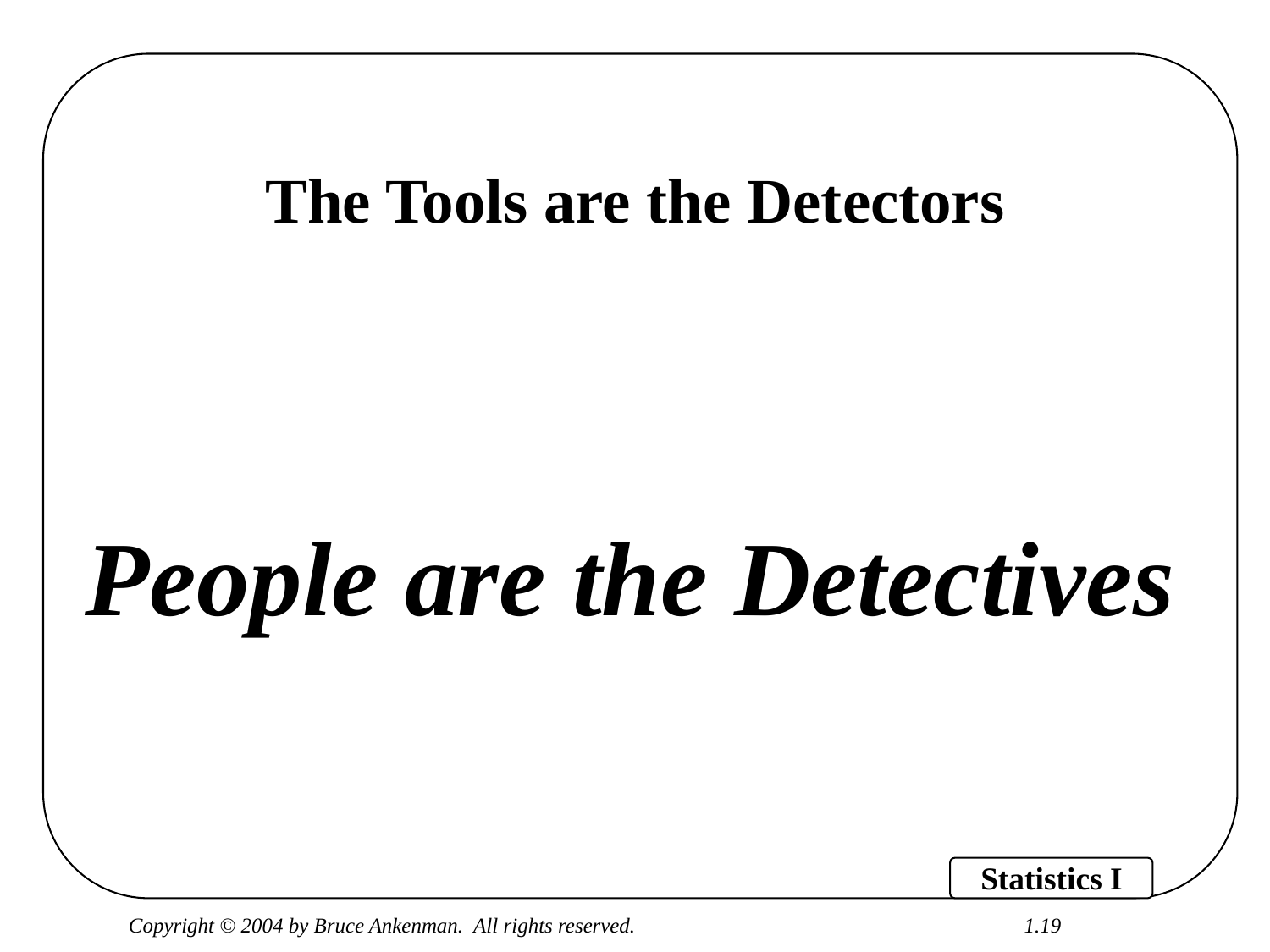

# The Tools are the Detectors
People are the Detectives